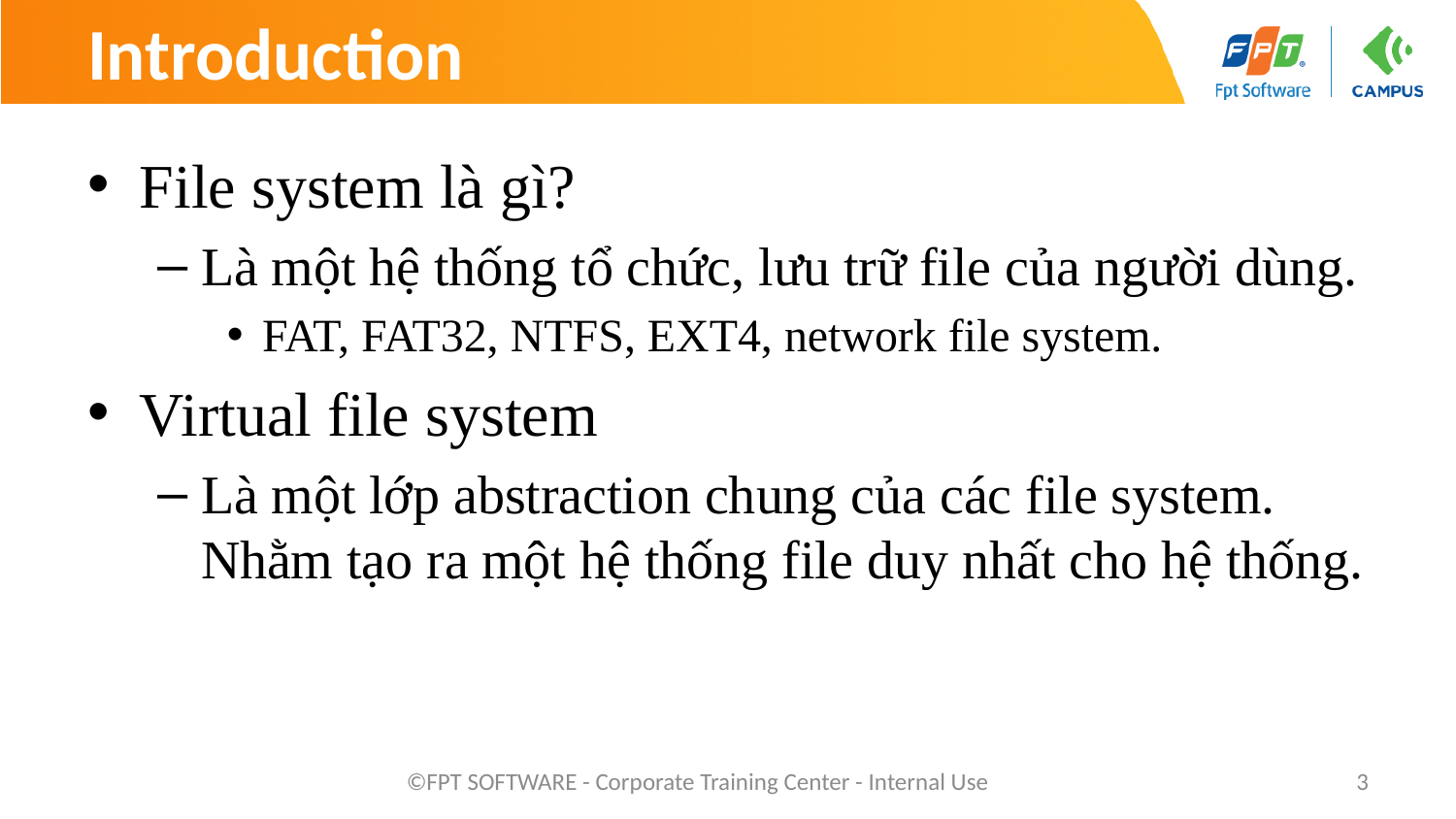

# Introduction
File system là gì?
Là một hệ thống tổ chức, lưu trữ file của người dùng.
FAT, FAT32, NTFS, EXT4, network file system.
Virtual file system
Là một lớp abstraction chung của các file system. Nhằm tạo ra một hệ thống file duy nhất cho hệ thống.
©FPT SOFTWARE - Corporate Training Center - Internal Use
3